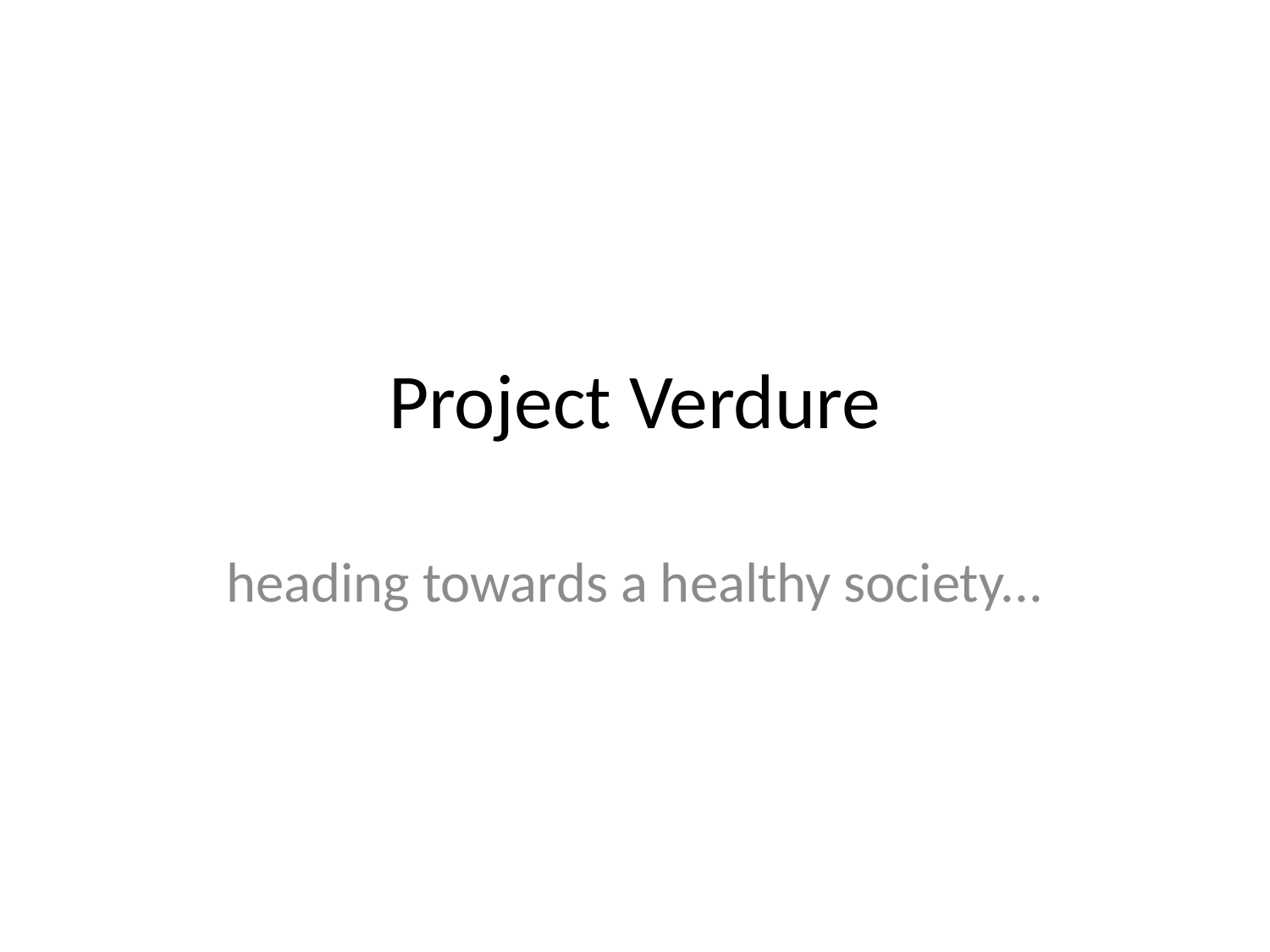

# Project Verdure
heading towards a healthy society...